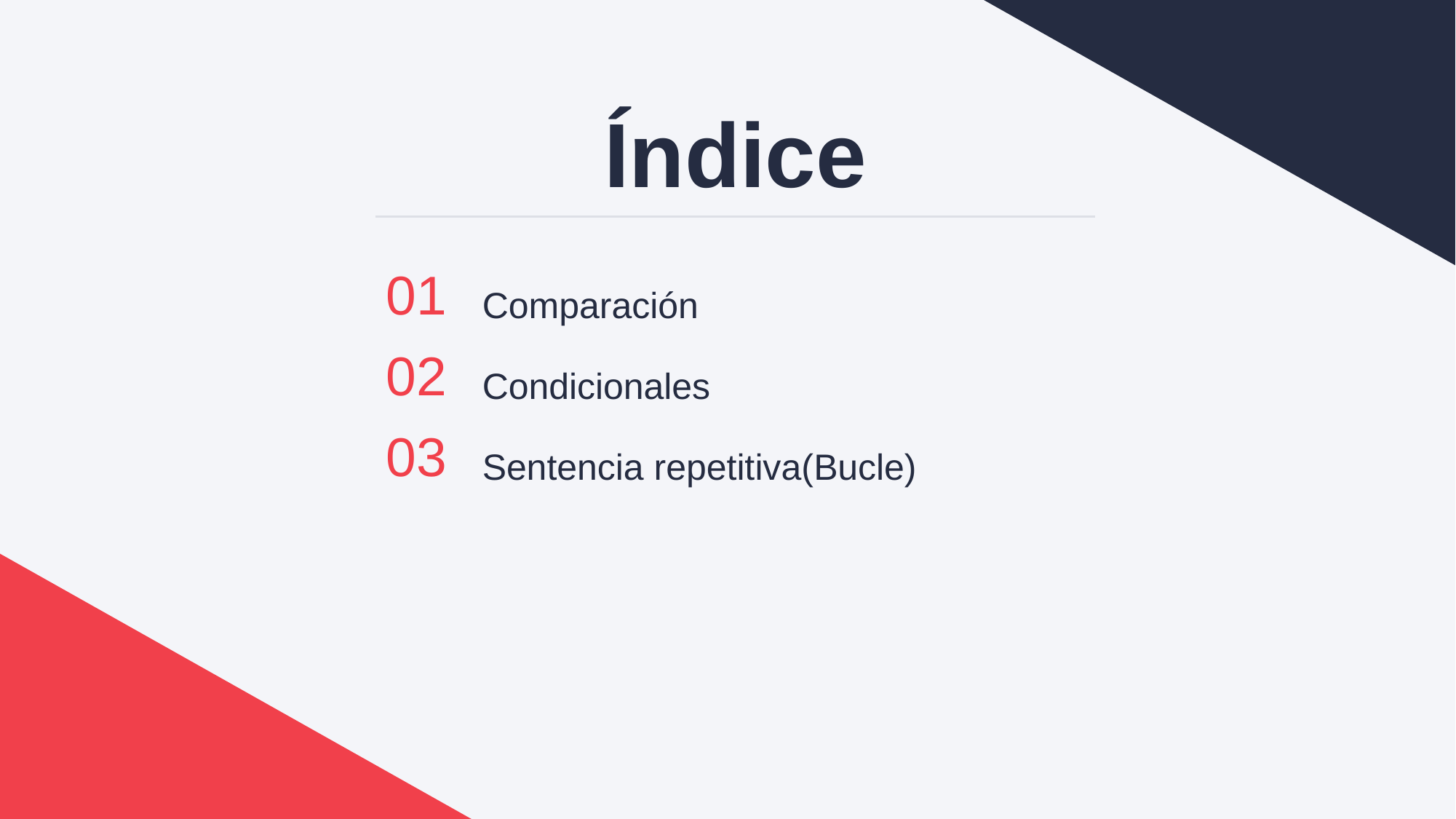

Índice
01
02
03
Comparación
Condicionales
Sentencia repetitiva(Bucle)